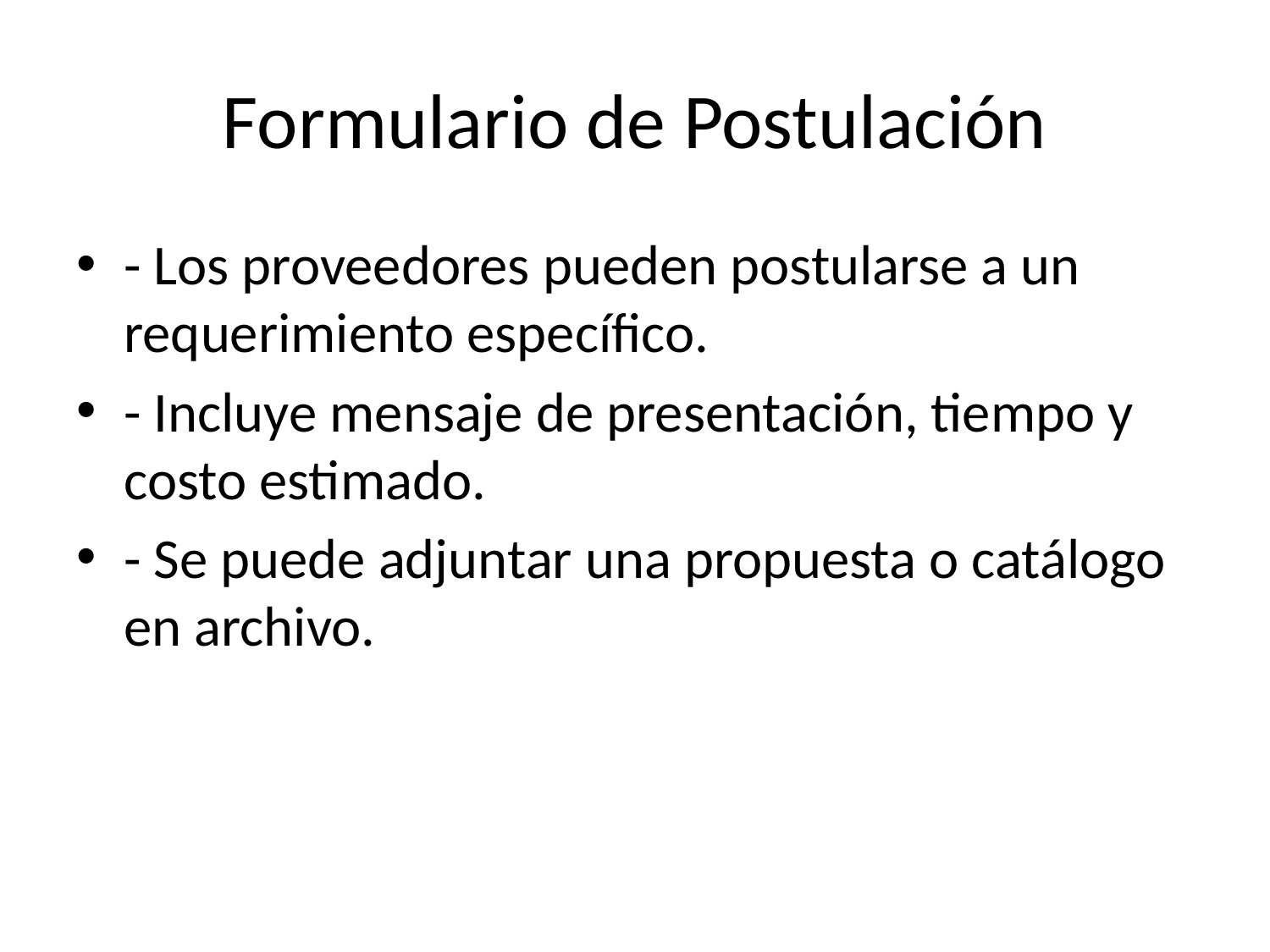

# Formulario de Postulación
- Los proveedores pueden postularse a un requerimiento específico.
- Incluye mensaje de presentación, tiempo y costo estimado.
- Se puede adjuntar una propuesta o catálogo en archivo.